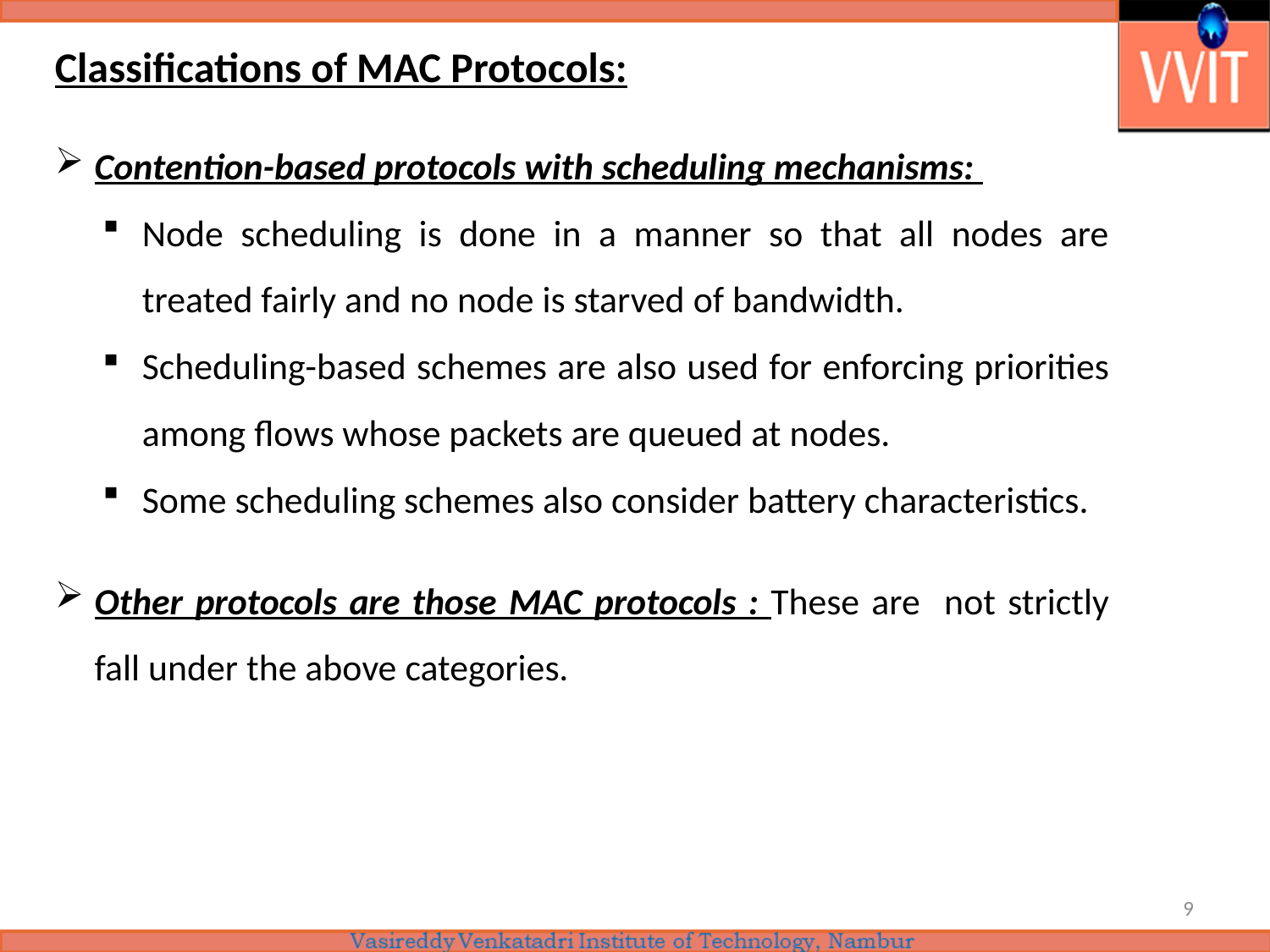

Classifications of MAC Protocols:

Contention-based protocols with scheduling mechanisms:
Node scheduling is done in a manner so that all nodes are treated fairly and no node is starved of bandwidth.
Scheduling-based schemes are also used for enforcing priorities among flows whose packets are queued at nodes.
Some scheduling schemes also consider battery characteristics.

Other protocols are those MAC protocols : These are  not strictly fall under the above categories.

9